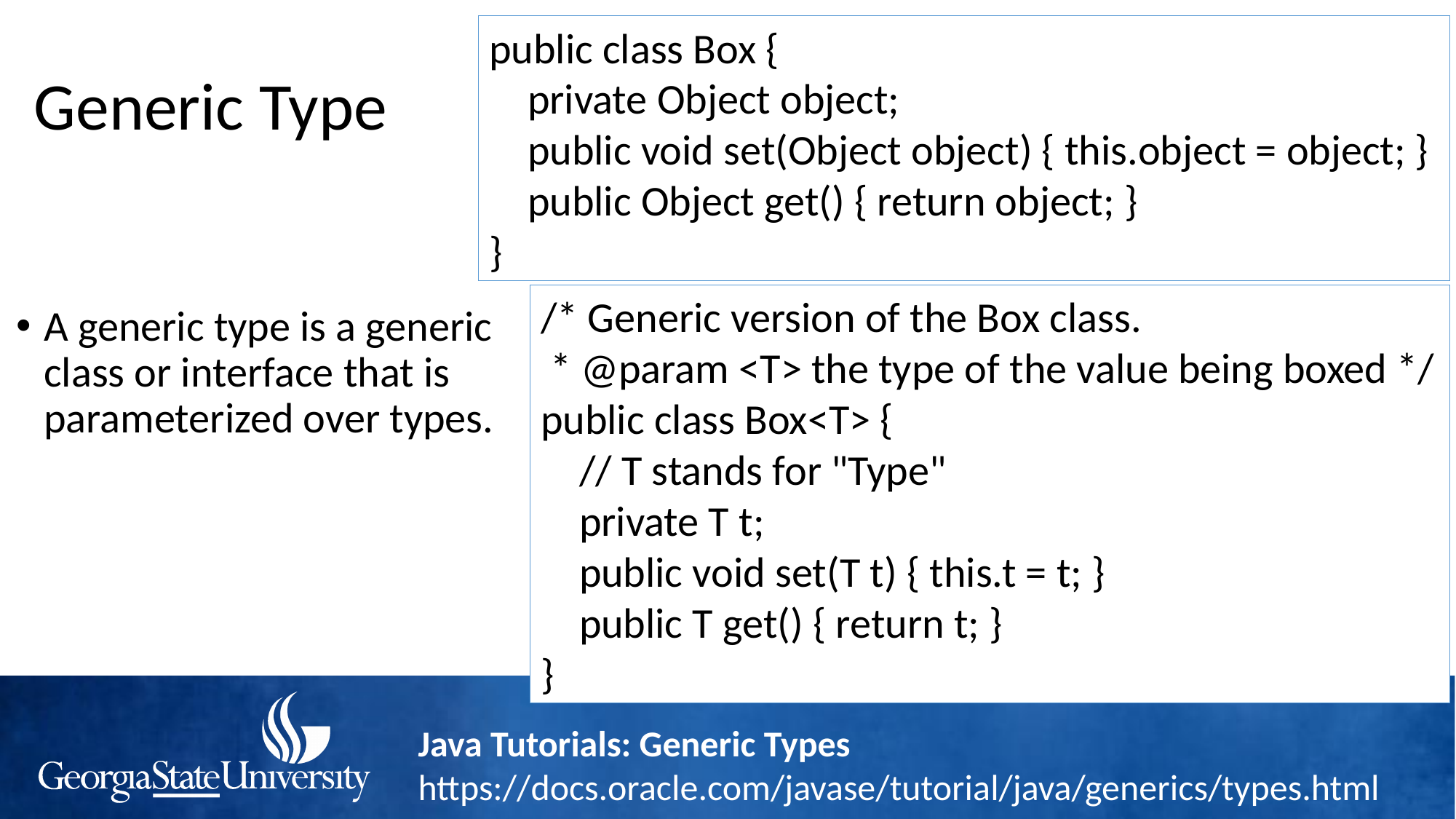

public class Box {
    private Object object;
    public void set(Object object) { this.object = object; }
    public Object get() { return object; }
}
# Generic Type
/* Generic version of the Box class.
 * @param <T> the type of the value being boxed */
public class Box<T> {
    // T stands for "Type"
    private T t;
    public void set(T t) { this.t = t; }
    public T get() { return t; }
}
A generic type is a generic class or interface that is parameterized over types.
Java Tutorials: Generic Types
https://docs.oracle.com/javase/tutorial/java/generics/types.html